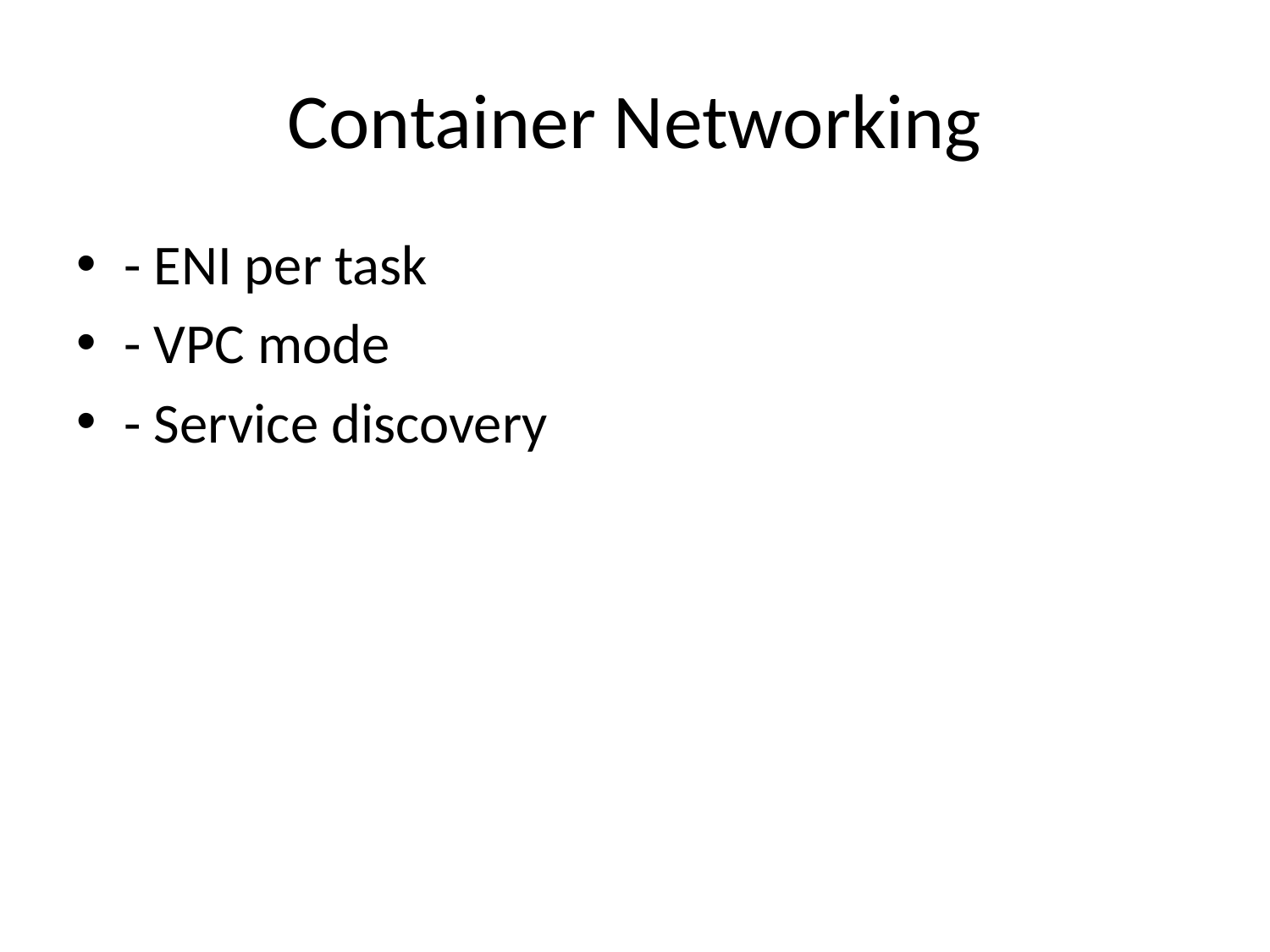

# Container Networking
- ENI per task
- VPC mode
- Service discovery